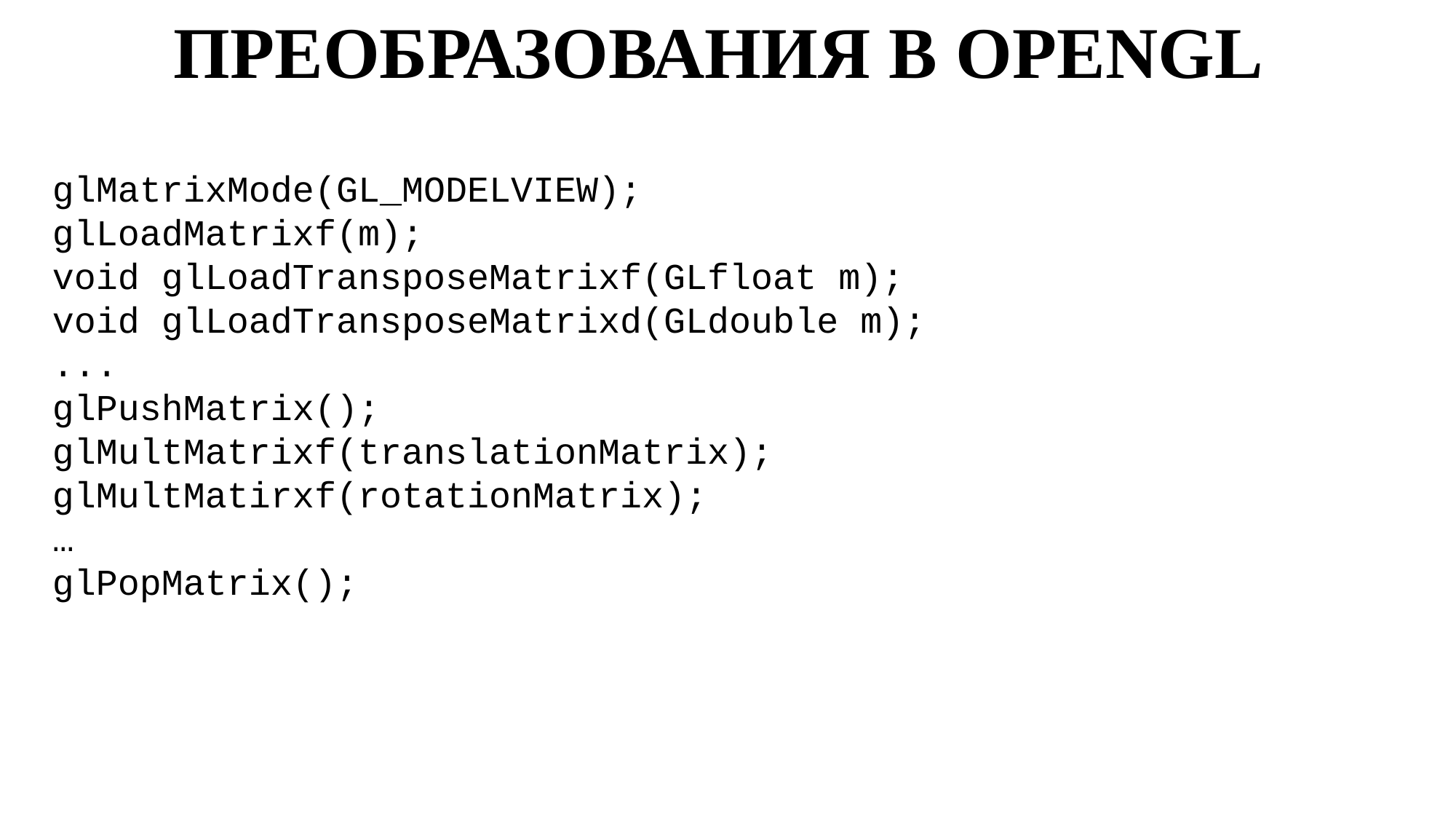

ПРЕОБРАЗОВАНИЯ В OPENGL
glMatrixMode(GL_MODELVIEW);
glLoadMatrixf(m);
void glLoadTransposeMatrixf(GLfloat m);
void glLoadTransposeMatrixd(GLdouble m);
...
glPushMatrix();
glMultMatrixf(translationMatrix);
glMultMatirxf(rotationMatrix);
…
glPopMatrix();